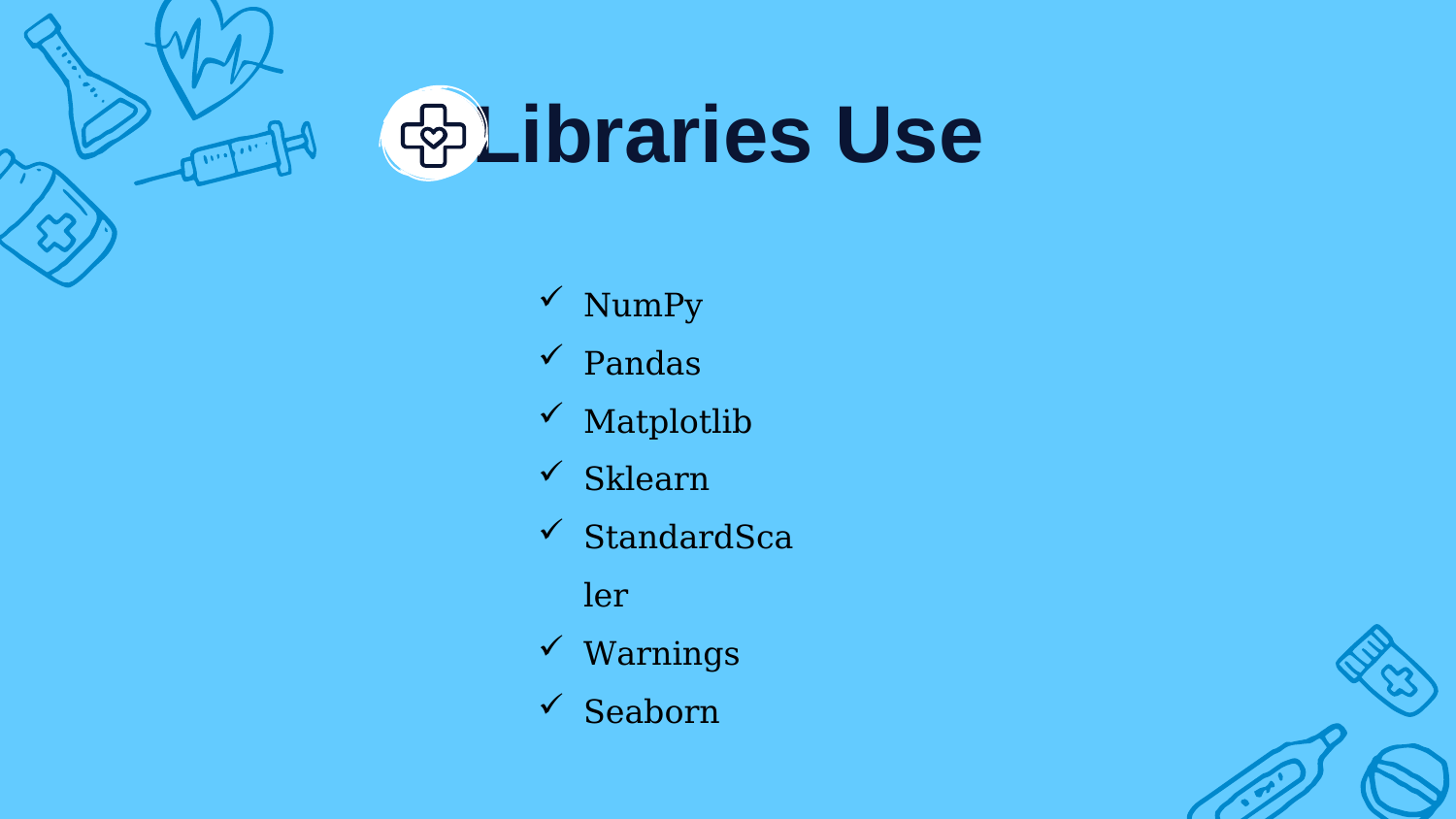

# Libraries Use

NumPy
Pandas
Matplotlib
Sklearn
StandardScaler
Warnings
Seaborn